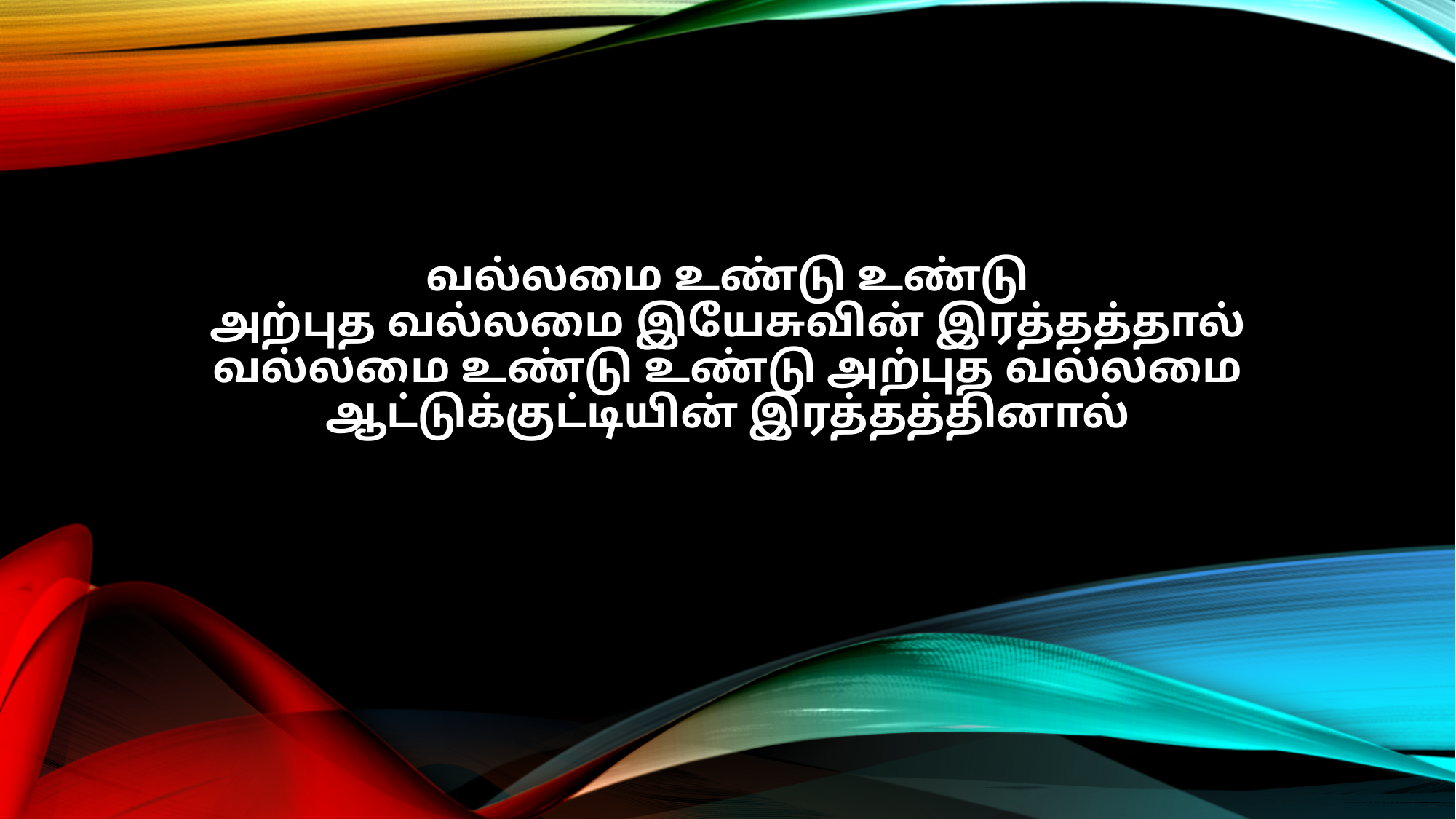

வல்லமை உண்டு உண்டு
அற்புத வல்லமை இயேசுவின் இரத்தத்தால்
வல்லமை உண்டு உண்டு அற்புத வல்லமை
ஆட்டுக்குட்டியின் இரத்தத்தினால்